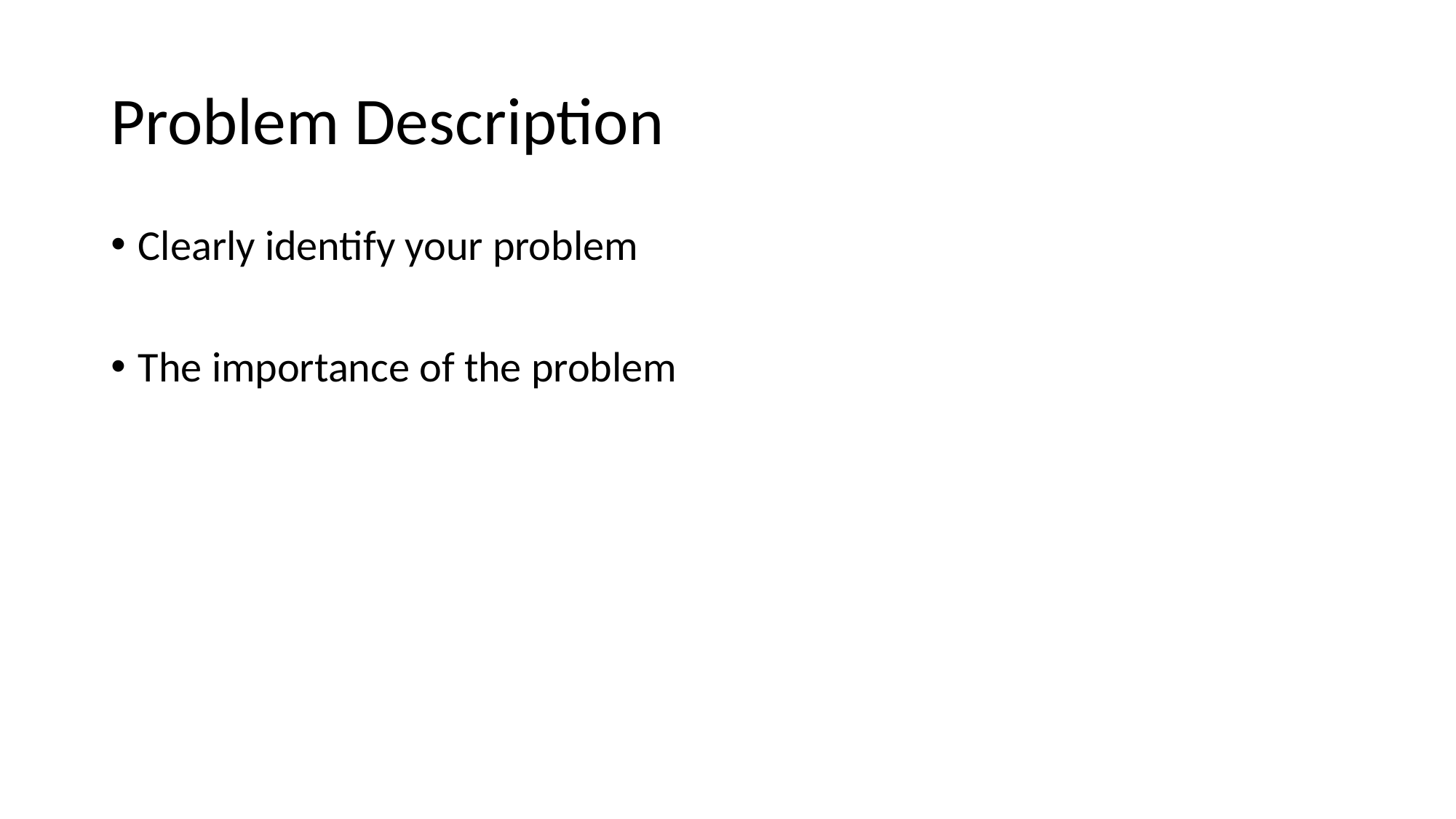

# Problem Description
Clearly identify your problem

The importance of the problem